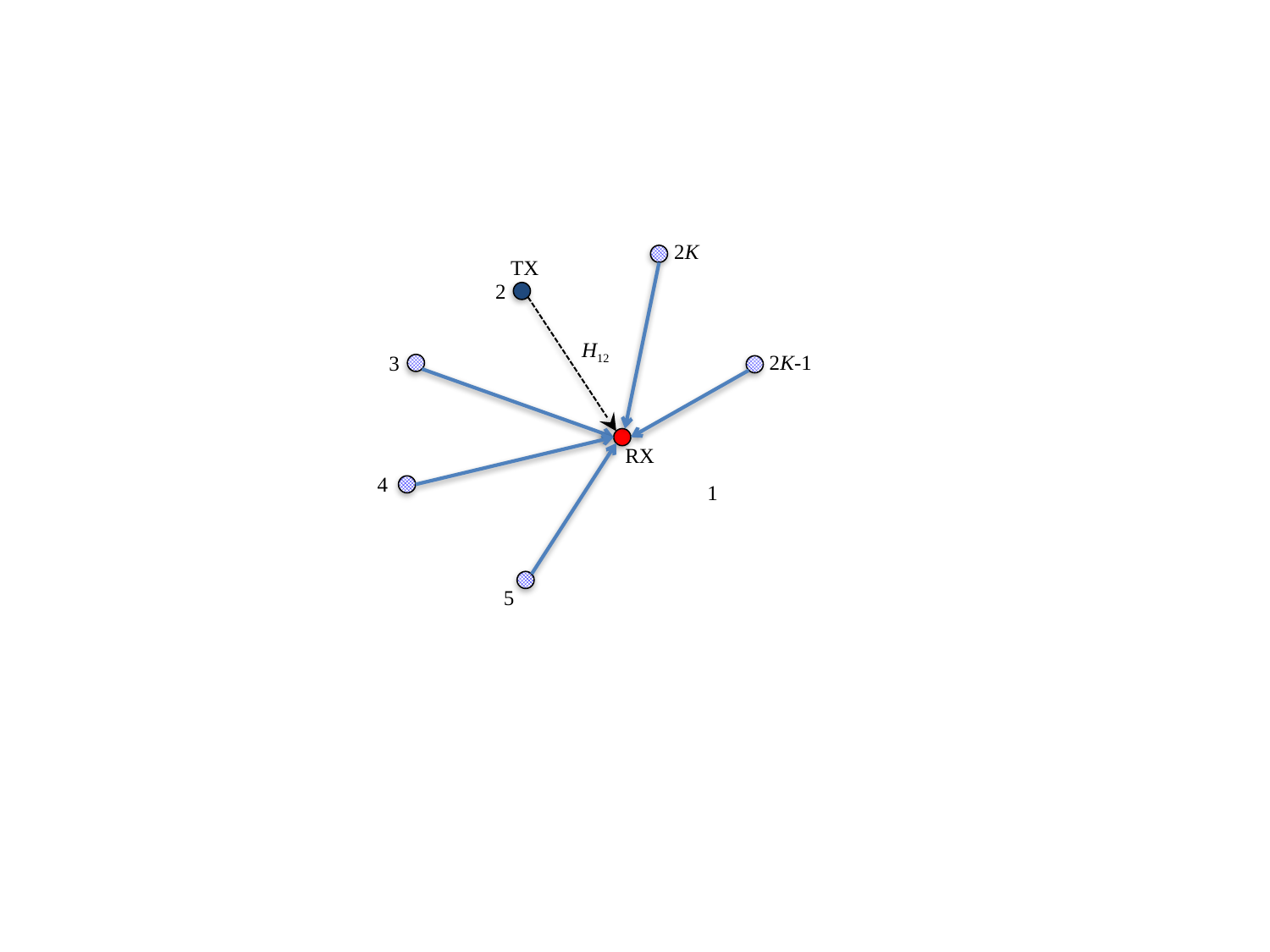

2K

TX
2

H12
2K-1
3

RX
4
1

5